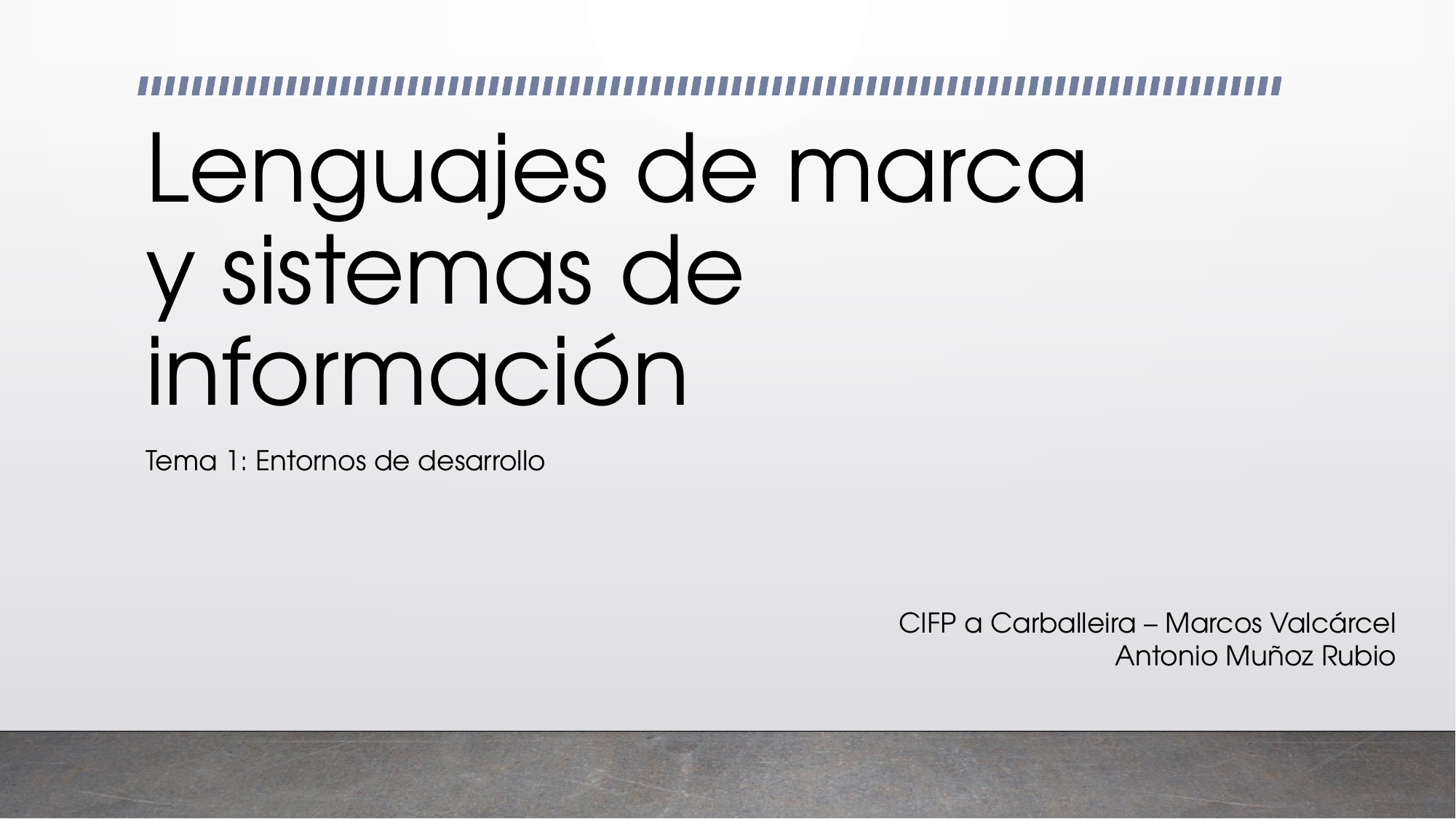

# Lenguajes de marca y sistemas de información
Tema 1: Entornos de desarrollo
CIFP a Carballeira – Marcos Valcárcel
Antonio Muñoz Rubio